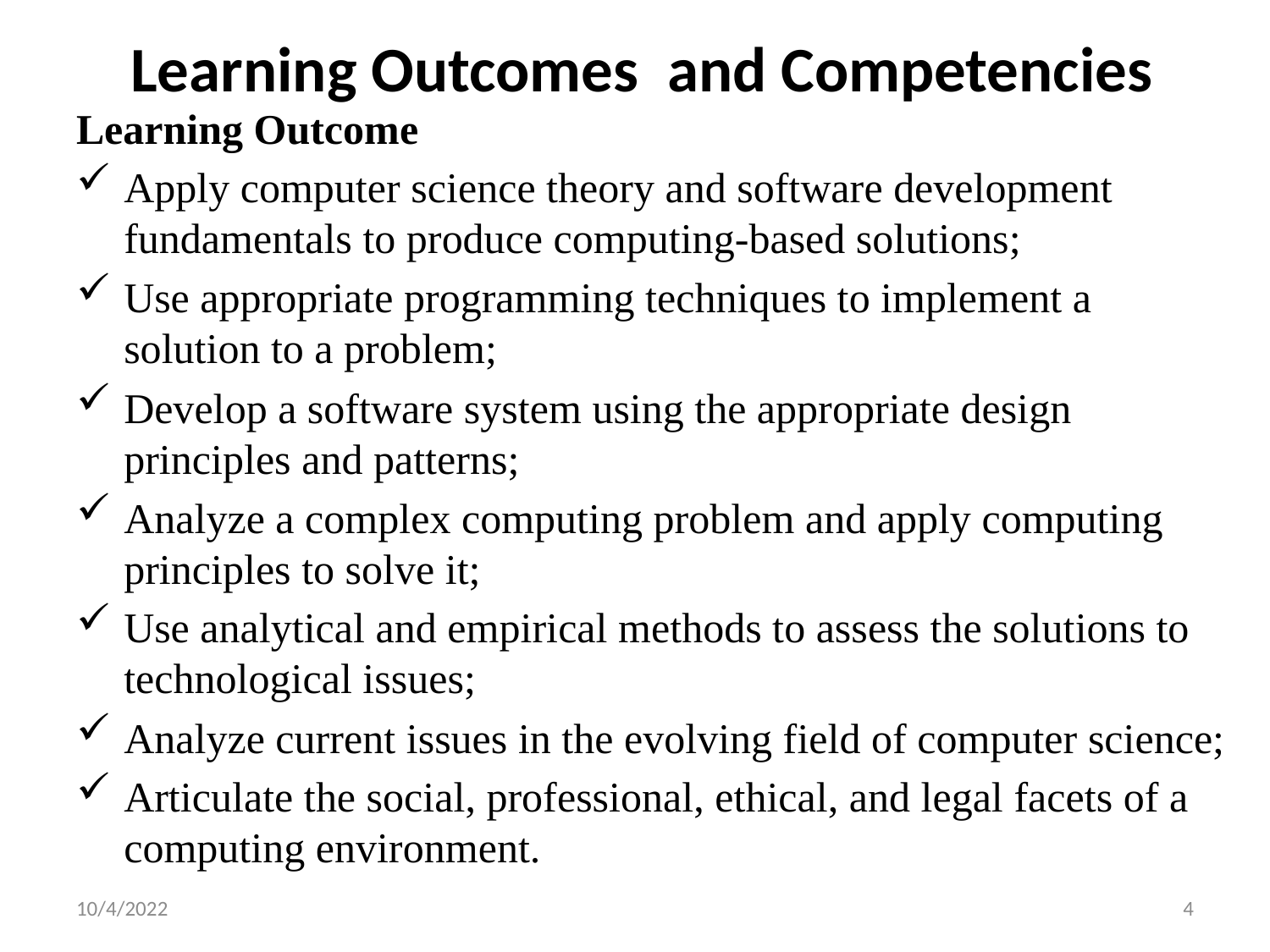

# Learning Outcomes  and Competencies
Learning Outcome
Apply computer science theory and software development fundamentals to produce computing-based solutions;
Use appropriate programming techniques to implement a solution to a problem;
Develop a software system using the appropriate design principles and patterns;
Analyze a complex computing problem and apply computing principles to solve it;
Use analytical and empirical methods to assess the solutions to technological issues;
Analyze current issues in the evolving field of computer science;
Articulate the social, professional, ethical, and legal facets of a computing environment.
10/4/2022
4